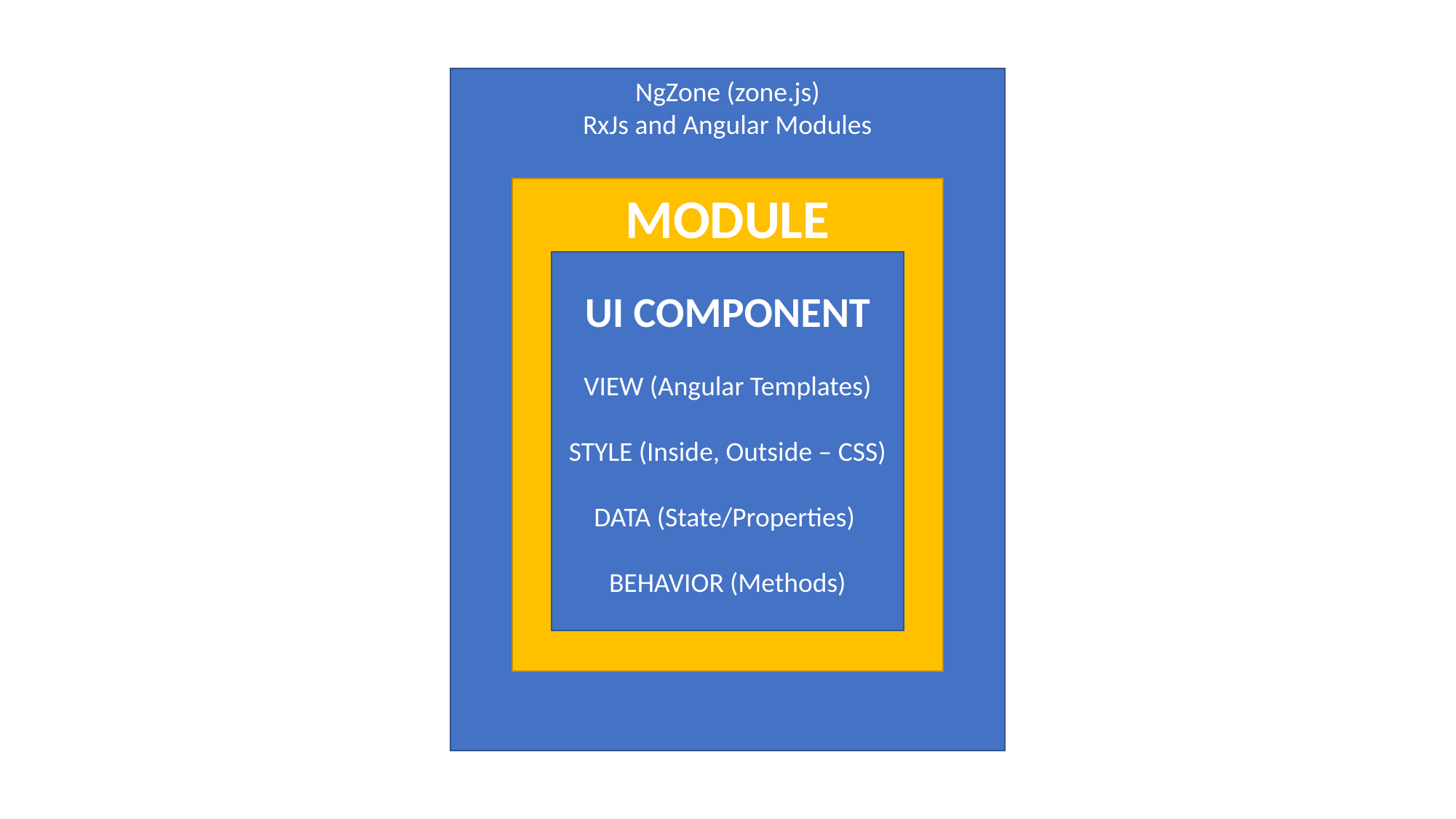

NgZone (zone.js)
RxJs and Angular Modules
MODULE
UI COMPONENT

VIEW (Angular Templates)

STYLE (Inside, Outside – CSS)

DATA (State/Properties)

BEHAVIOR (Methods)